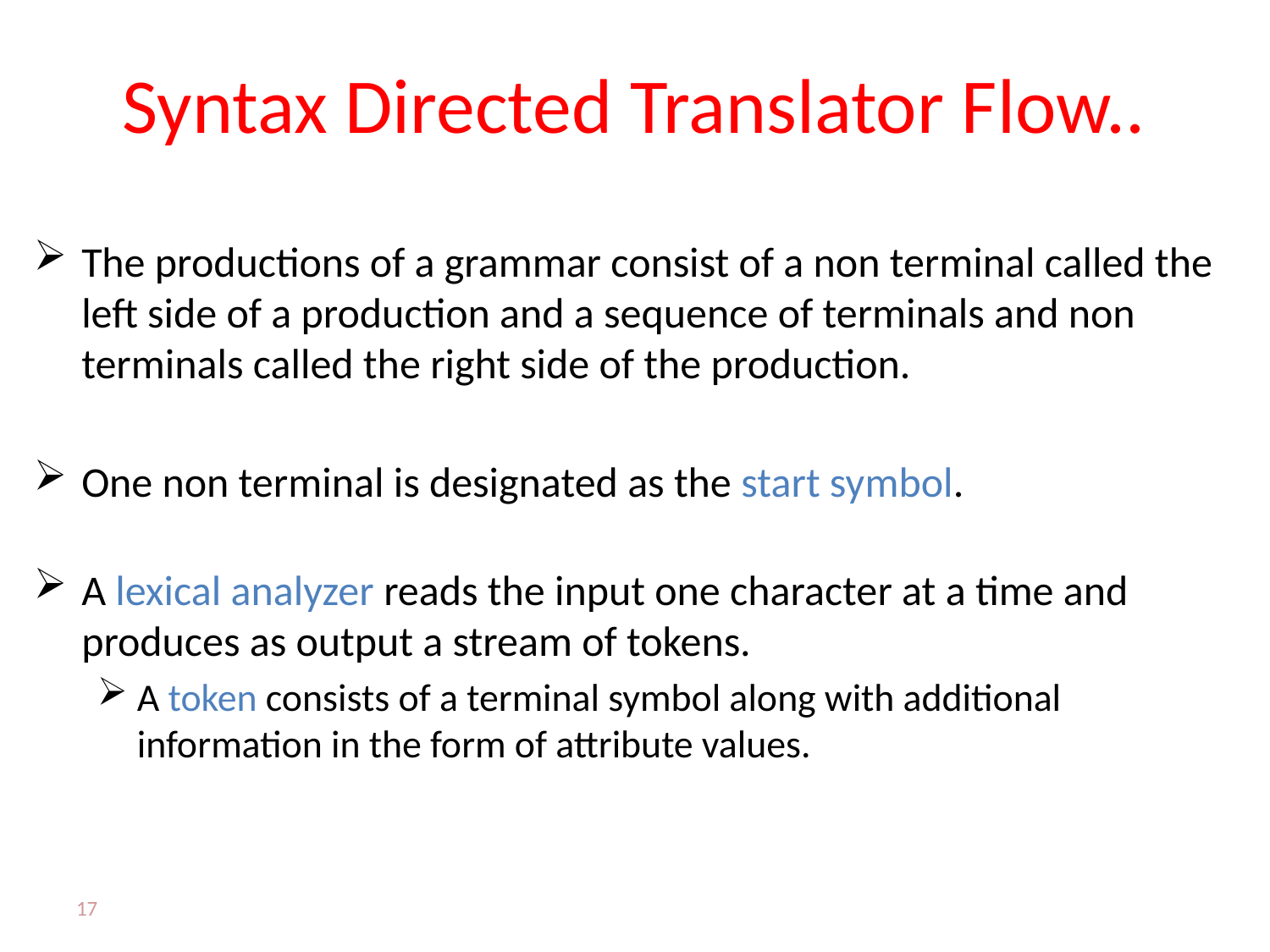

# Syntax Directed Translator Flow..

The productions of a grammar consist of a non terminal called the left side of a production and a sequence of terminals and non terminals called the right side of the production.

One non terminal is designated as the start symbol.

A lexical analyzer reads the input one character at a time and produces as output a stream of tokens.
A token consists of a terminal symbol along with additional information in the form of attribute values.
17